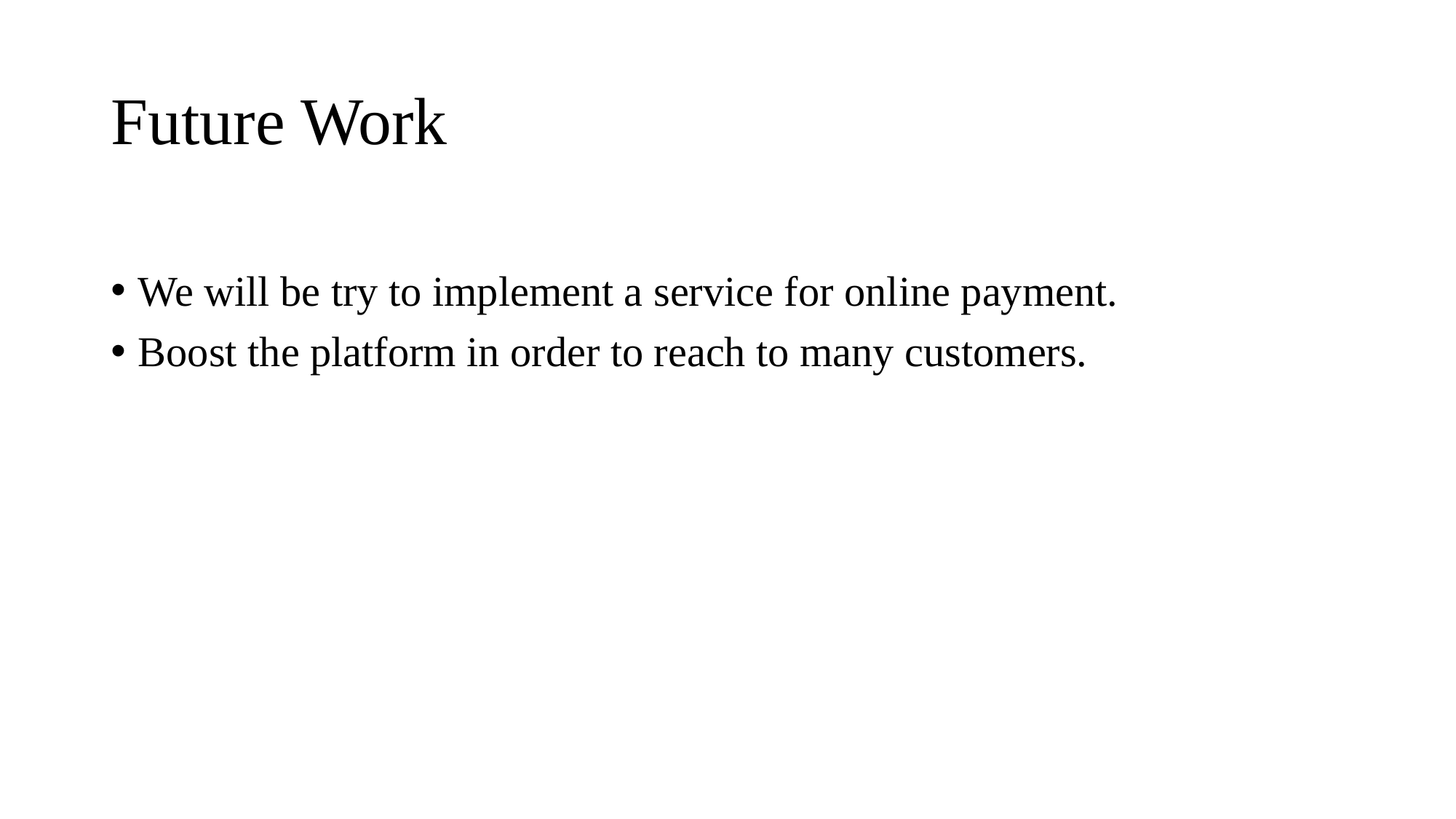

# Future Work
We will be try to implement a service for online payment.
Boost the platform in order to reach to many customers.